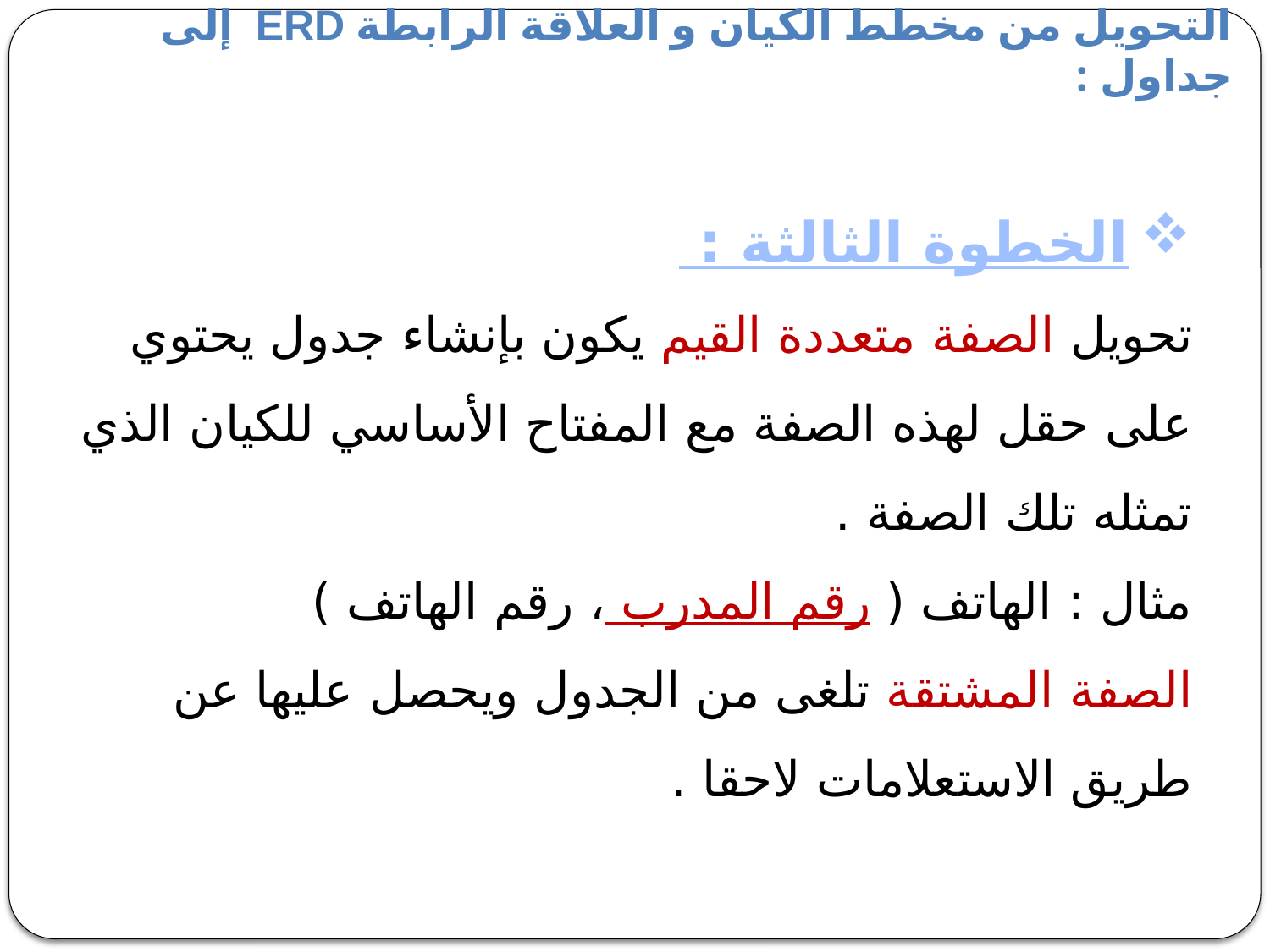

التحويل من مخطط الكيان و العلاقة الرابطة ERD  إلى جداول :
الخطوة الثالثة :
تحويل الصفة متعددة القيم يكون بإنشاء جدول يحتوي على حقل لهذه الصفة مع المفتاح الأساسي للكيان الذي تمثله تلك الصفة .
مثال : الهاتف ( رقم المدرب ، رقم الهاتف )
الصفة المشتقة تلغى من الجدول ويحصل عليها عن طريق الاستعلامات لاحقا .